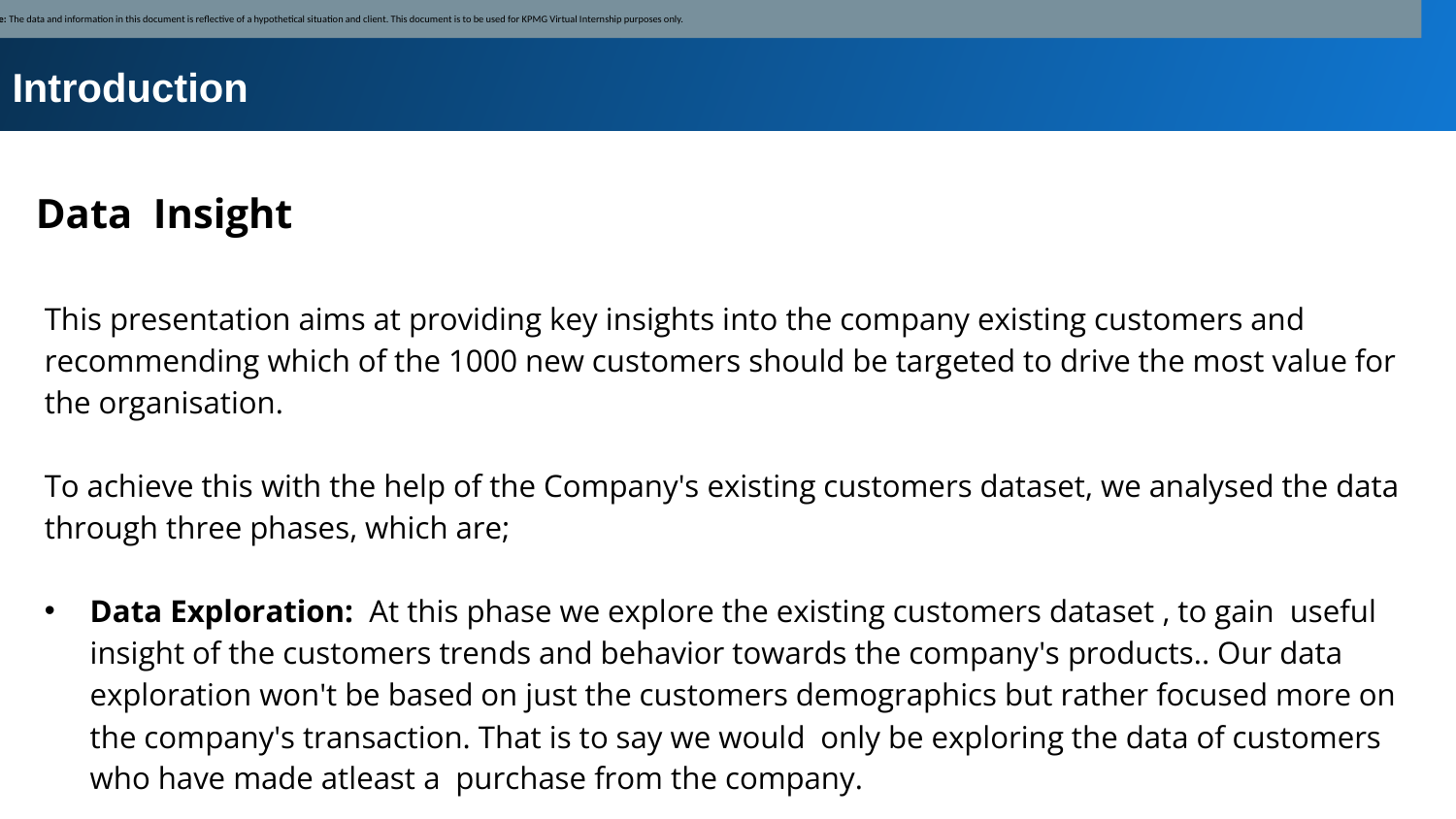

Note: The data and information in this document is reflective of a hypothetical situation and client. This document is to be used for KPMG Virtual Internship purposes only.

Introduction
Data  Insight
This presentation aims at providing key insights into the company existing customers and recommending which of the 1000 new customers should be targeted to drive the most value for the organisation.

To achieve this with the help of the Company's existing customers dataset, we analysed the data through three phases, which are;

Data Exploration:  At this phase we explore the existing customers dataset , to gain  useful insight of the customers trends and behavior towards the company's products.. Our data exploration won't be based on just the customers demographics but rather focused more on the company's transaction. That is to say we would  only be exploring the data of customers who have made atleast a  purchase from the company.